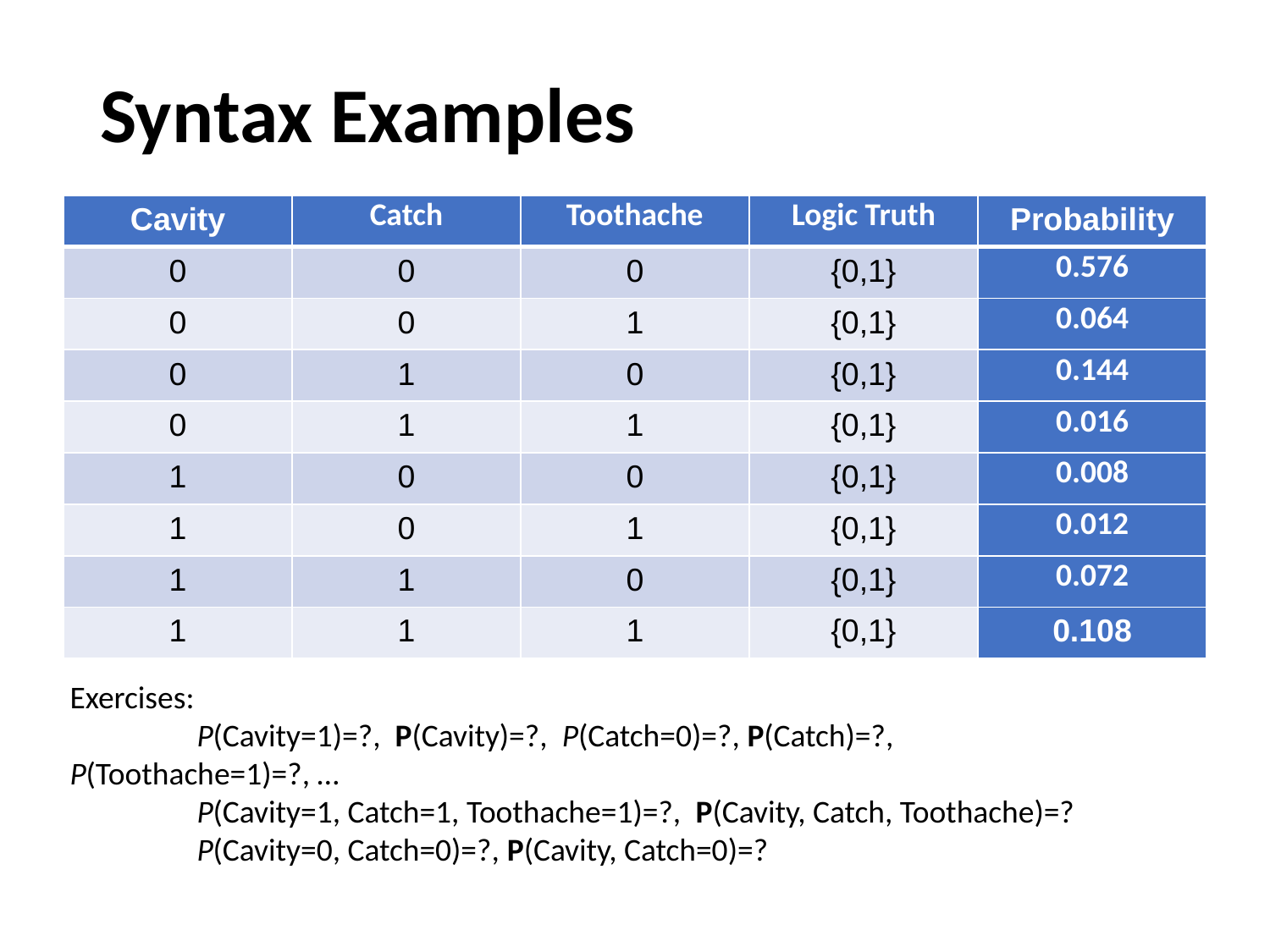

# Syntax Examples
| Cavity | Catch | Toothache | Logic Truth | Probability |
| --- | --- | --- | --- | --- |
| 0 | 0 | 0 | {0,1} | 0.576 |
| 0 | 0 | 1 | {0,1} | 0.064 |
| 0 | 1 | 0 | {0,1} | 0.144 |
| 0 | 1 | 1 | {0,1} | 0.016 |
| 1 | 0 | 0 | {0,1} | 0.008 |
| 1 | 0 | 1 | {0,1} | 0.012 |
| 1 | 1 | 0 | {0,1} | 0.072 |
| 1 | 1 | 1 | {0,1} | 0.108 |
Exercises:
	P(Cavity=1)=?,  P(Cavity)=?,  P(Catch=0)=?, P(Catch)=?, P(Toothache=1)=?, …
	P(Cavity=1, Catch=1, Toothache=1)=?,  P(Cavity, Catch, Toothache)=?
	P(Cavity=0, Catch=0)=?, P(Cavity, Catch=0)=?